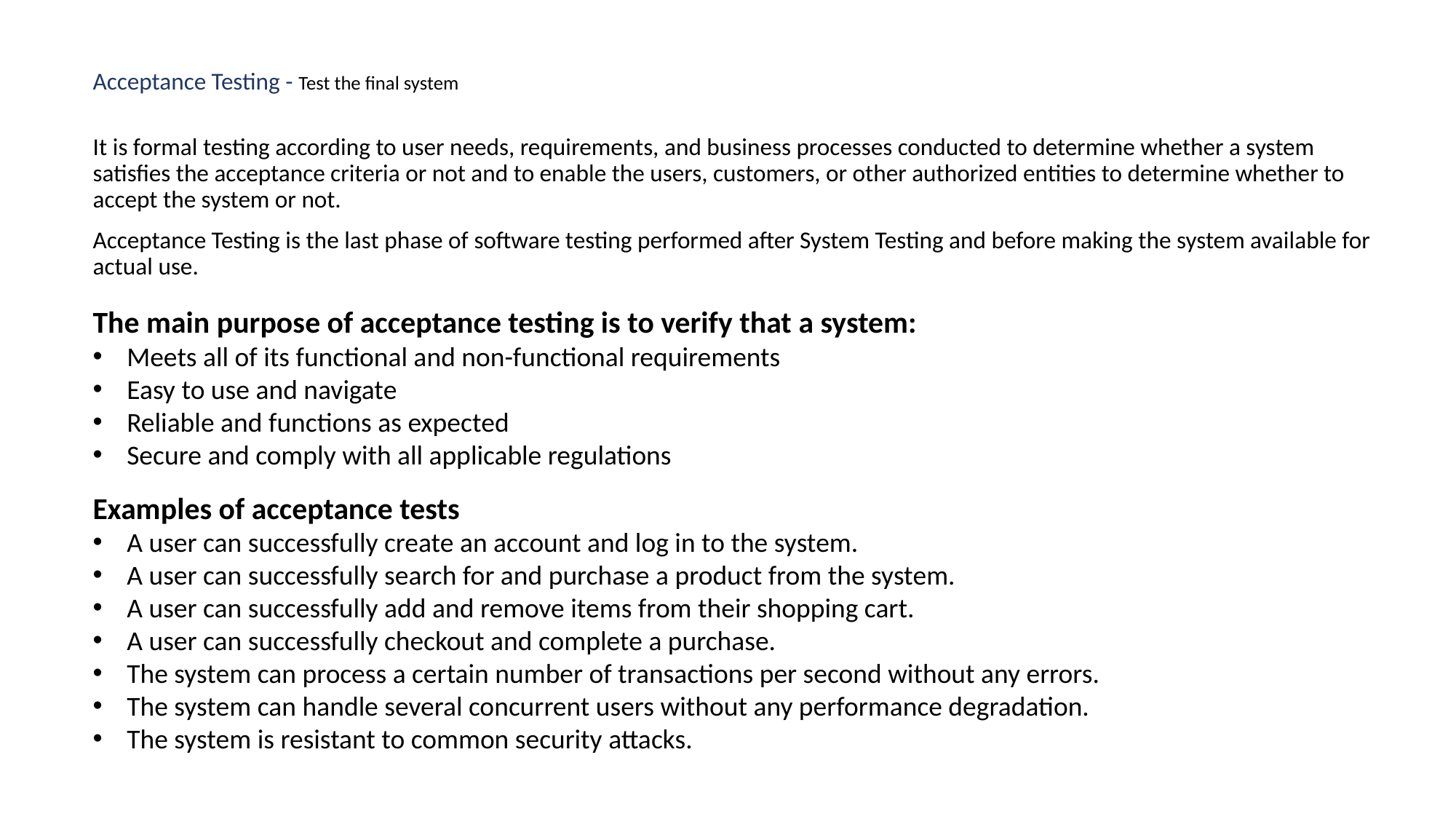

# Acceptance Testing - Test the final system
It is formal testing according to user needs, requirements, and business processes conducted to determine whether a system satisfies the acceptance criteria or not and to enable the users, customers, or other authorized entities to determine whether to accept the system or not.
Acceptance Testing is the last phase of software testing performed after System Testing and before making the system available for actual use.
The main purpose of acceptance testing is to verify that a system:
Meets all of its functional and non-functional requirements
Easy to use and navigate
Reliable and functions as expected
Secure and comply with all applicable regulations

Examples of acceptance tests
A user can successfully create an account and log in to the system.
A user can successfully search for and purchase a product from the system.
A user can successfully add and remove items from their shopping cart.
A user can successfully checkout and complete a purchase.
The system can process a certain number of transactions per second without any errors.
The system can handle several concurrent users without any performance degradation.
The system is resistant to common security attacks.